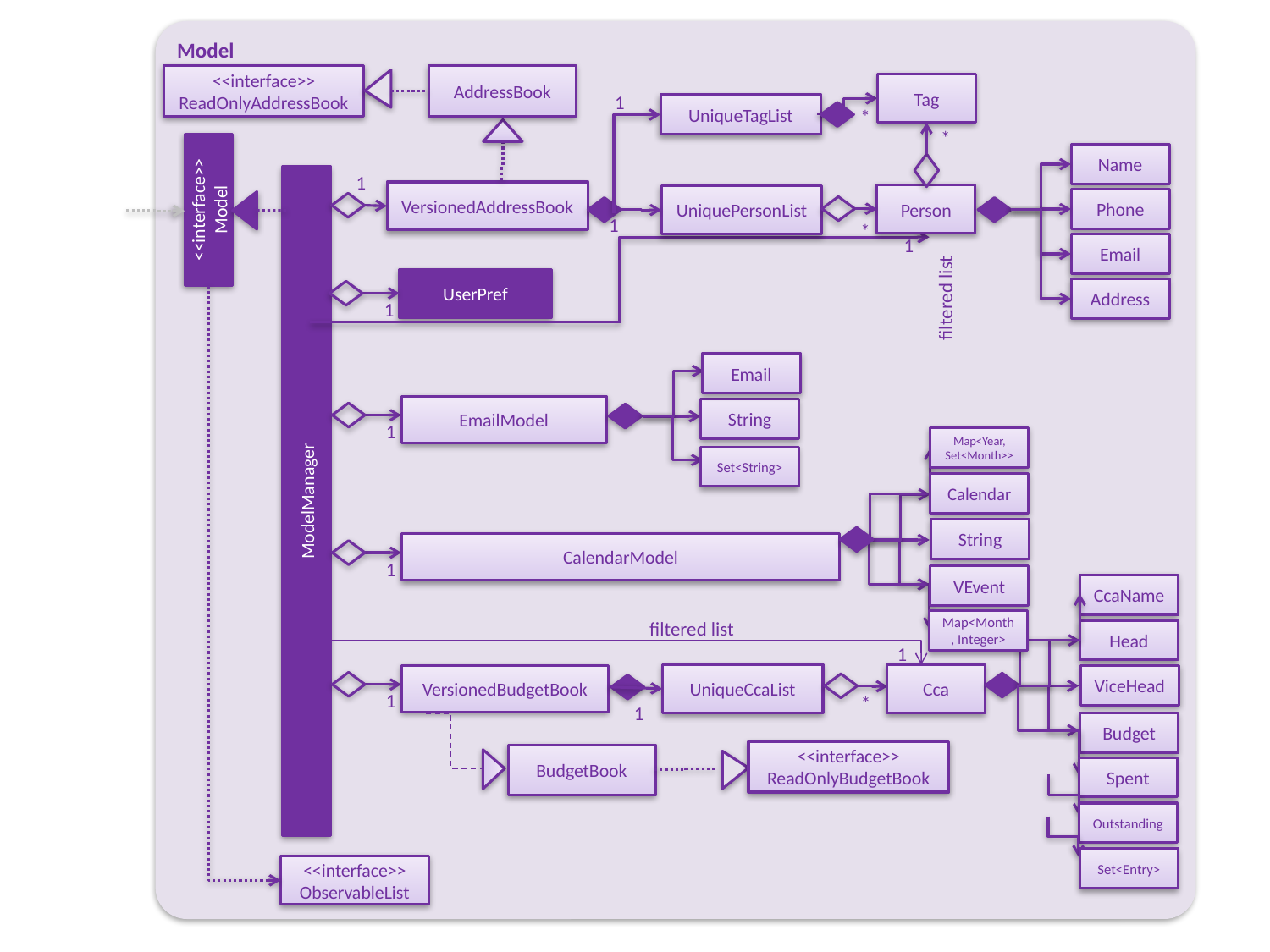

Model
<<interface>>
ReadOnlyAddressBook
AddressBook
Tag

1
UniqueTagList

*

*
Name

1
VersionedAddressBook
Person
<<interface>>
Model
UniquePersonList
Phone

1
*
1
Email
UserPref
Address

filtered list
1
Email
EmailModel
String

1
Map<Year, Set<Month>>
Set<String>
Calendar
ModelManager
String

CalendarModel

1
VEvent
CcaName
filtered list
Map<Month, Integer>
Head
1
UniqueCcaList
Cca
VersionedBudgetBook
ViceHead

1
*
1
Budget
<<interface>>
ReadOnlyBudgetBook
BudgetBook

Spent

Outstanding
Set<Entry>
<<interface>>
ObservableList